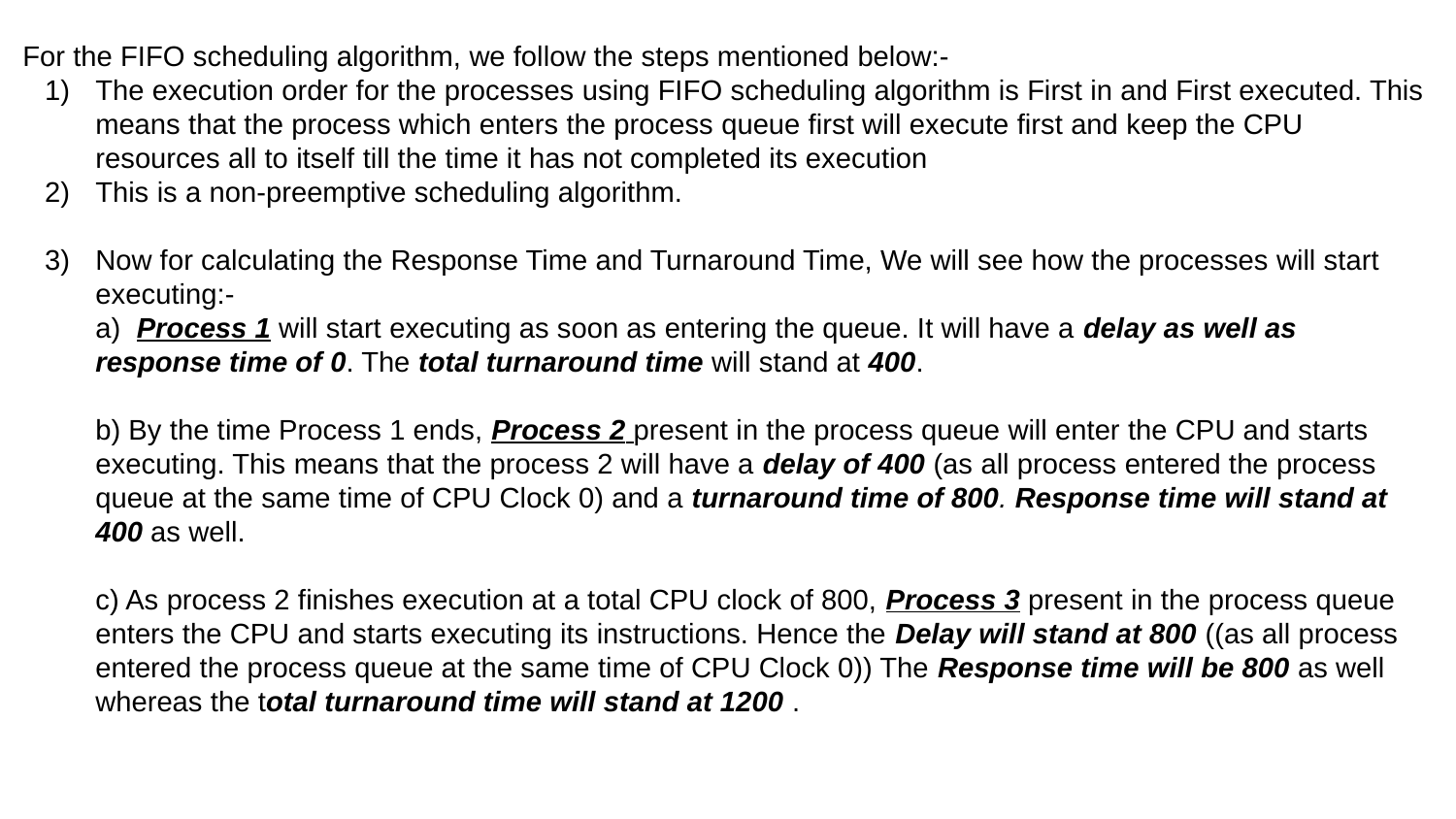

For the FIFO scheduling algorithm, we follow the steps mentioned below:-
The execution order for the processes using FIFO scheduling algorithm is First in and First executed. This means that the process which enters the process queue first will execute first and keep the CPU resources all to itself till the time it has not completed its execution
This is a non-preemptive scheduling algorithm.

Now for calculating the Response Time and Turnaround Time, We will see how the processes will start executing:-
a)  Process 1 will start executing as soon as entering the queue. It will have a delay as well as response time of 0. The total turnaround time will stand at 400.

b) By the time Process 1 ends, Process 2 present in the process queue will enter the CPU and starts executing. This means that the process 2 will have a delay of 400 (as all process entered the process queue at the same time of CPU Clock 0) and a turnaround time of 800. Response time will stand at 400 as well.

c) As process 2 finishes execution at a total CPU clock of 800, Process 3 present in the process queue enters the CPU and starts executing its instructions. Hence the Delay will stand at 800 ((as all process entered the process queue at the same time of CPU Clock 0)) The Response time will be 800 as well whereas the total turnaround time will stand at 1200 .